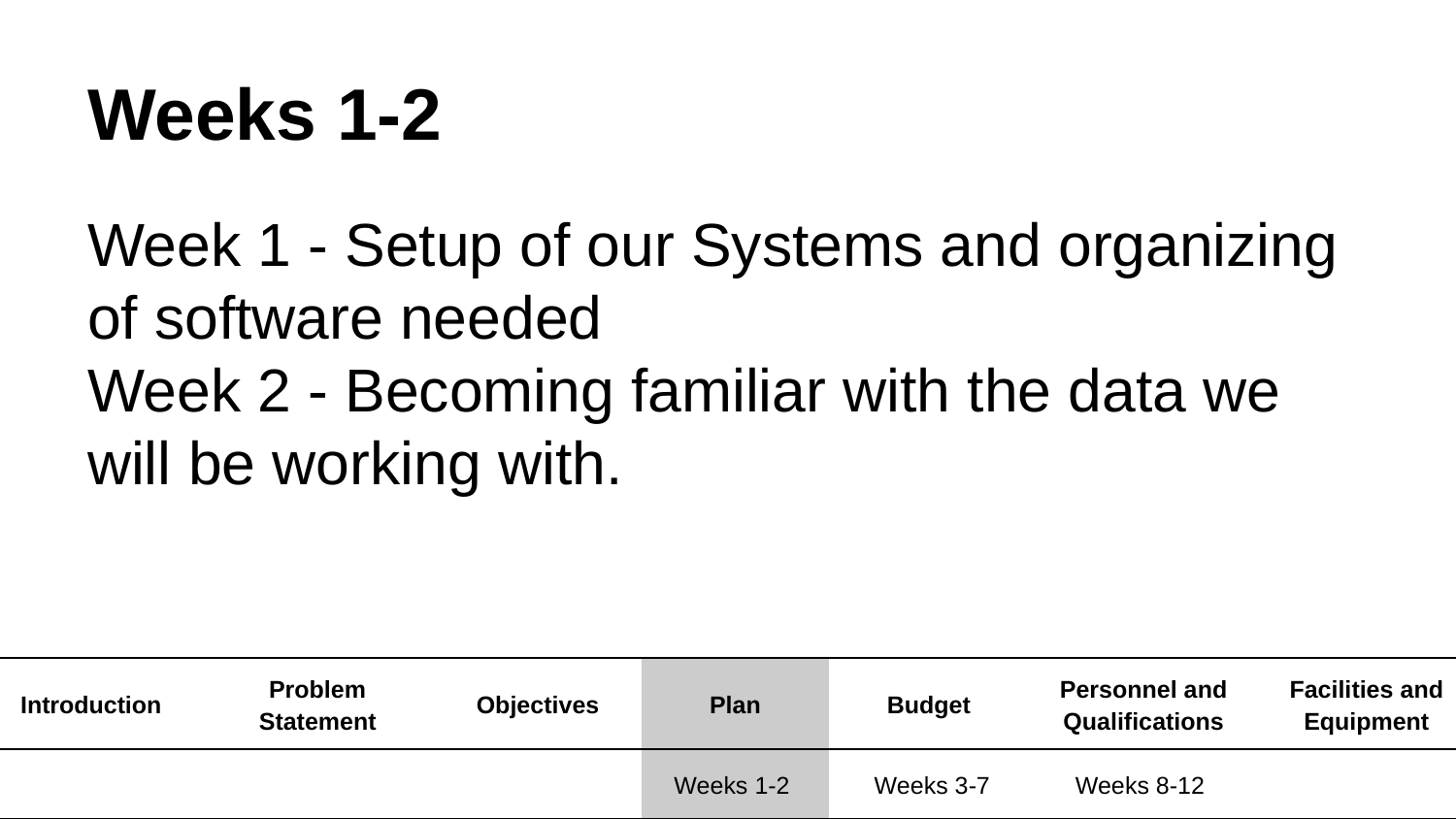

# Weeks 1-2
Week 1 - Setup of our Systems and organizing of software needed
Week 2 - Becoming familiar with the data we will be working with.
| Introduction | Problem Statement | Objectives | Plan | Budget | Personnel and Qualifications | Facilities and Equipment |
| --- | --- | --- | --- | --- | --- | --- |
|  |  |  | Weeks 1-2 | Weeks 3-7 | Weeks 8-12 |  |